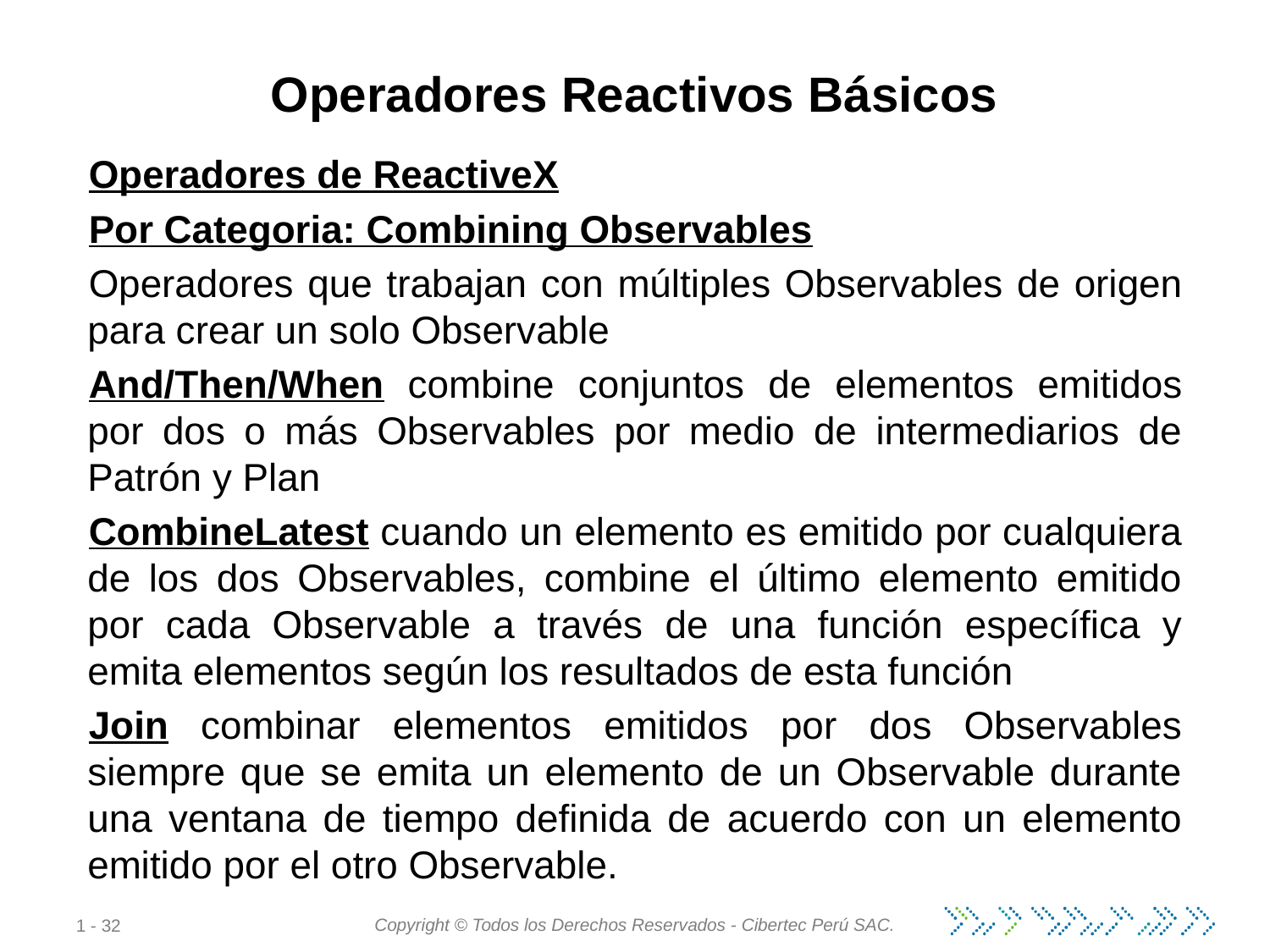

# Operadores Reactivos Básicos
Operadores de ReactiveX
Por Categoria: Combining Observables
Operadores que trabajan con múltiples Observables de origen para crear un solo Observable
And/Then/When combine conjuntos de elementos emitidos por dos o más Observables por medio de intermediarios de Patrón y Plan
CombineLatest cuando un elemento es emitido por cualquiera de los dos Observables, combine el último elemento emitido por cada Observable a través de una función específica y emita elementos según los resultados de esta función
Join combinar elementos emitidos por dos Observables siempre que se emita un elemento de un Observable durante una ventana de tiempo definida de acuerdo con un elemento emitido por el otro Observable.